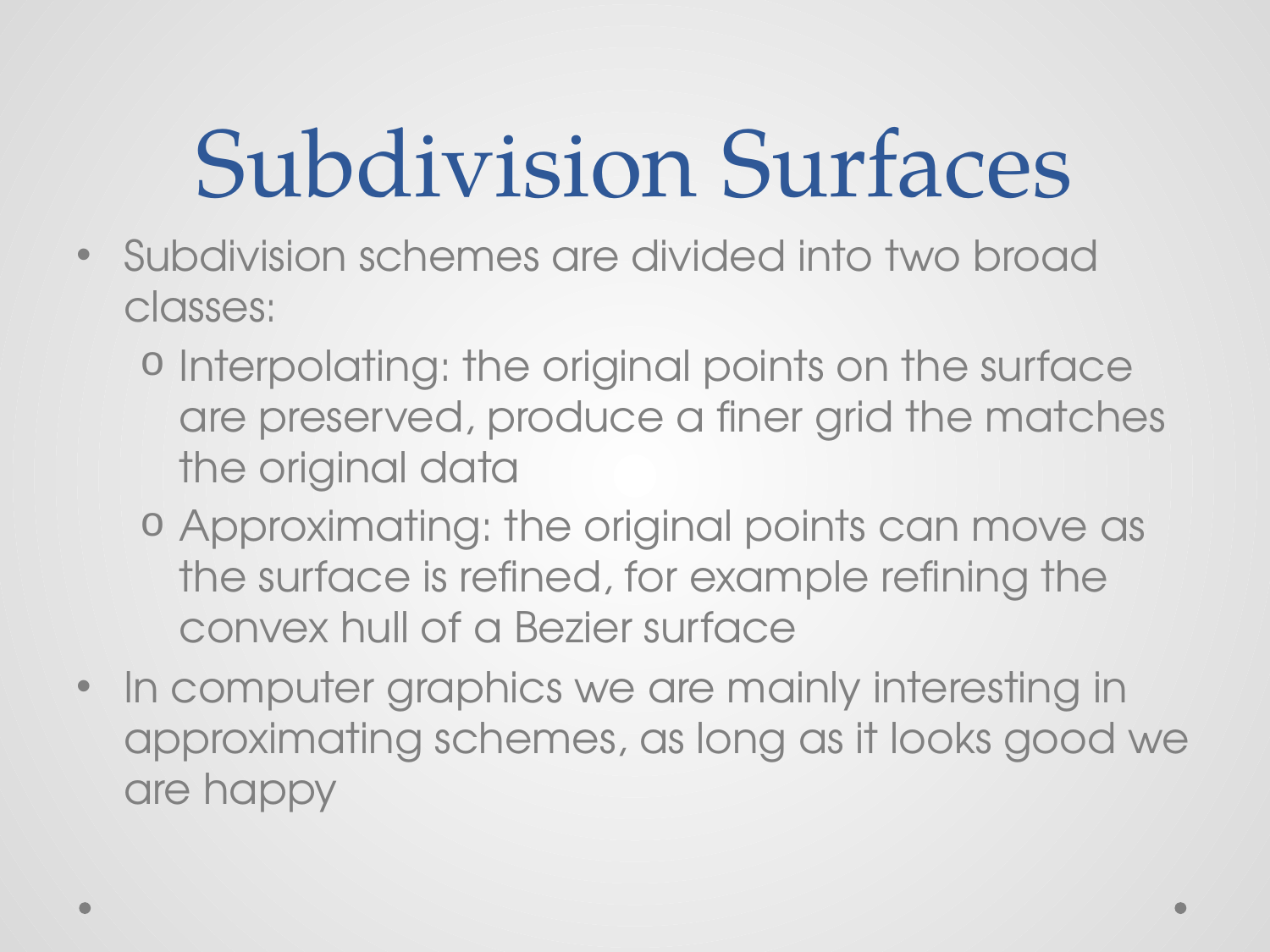

# Subdivision Surfaces
Subdivision schemes are divided into two broad classes:
Interpolating: the original points on the surface are preserved, produce a finer grid the matches the original data
Approximating: the original points can move as the surface is refined, for example refining the convex hull of a Bezier surface
In computer graphics we are mainly interesting in approximating schemes, as long as it looks good we are happy